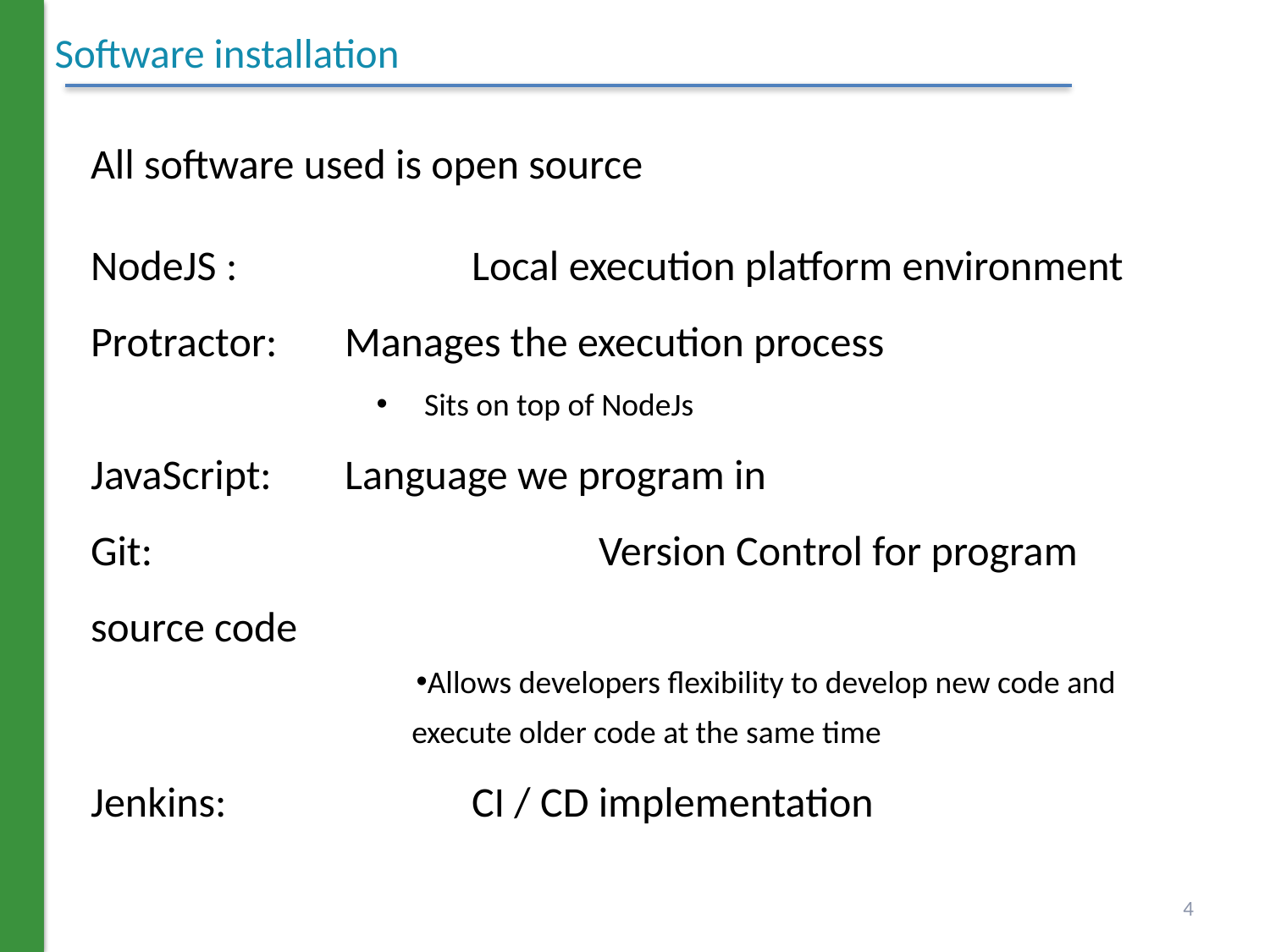

# Software installation

All software used is open source

NodeJS : 		Local execution platform environment
Protractor:  	Manages the execution process
Sits on top of NodeJs
JavaScript:  	Language we program in
Git:				Version Control for program source code
Allows developers flexibility to develop new code and
      execute older code at the same time
Jenkins:		CI / CD implementation
4